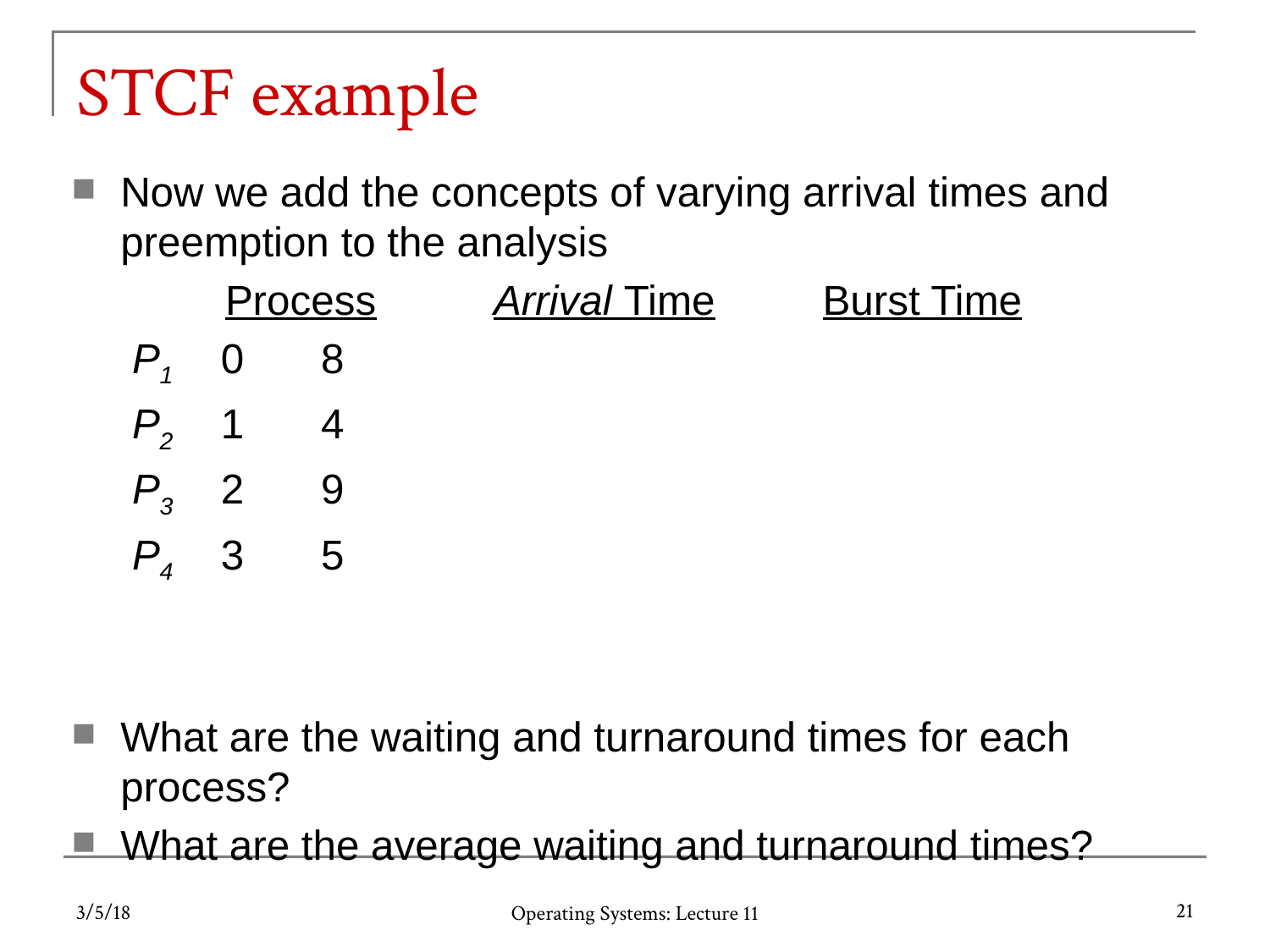

# STCF example
Now we add the concepts of varying arrival times and preemption to the analysis
		         ProcessA	arri Arrival TimeT	Burst Time
		 P1	0	8
		 P2 	1	4
		 P3	2	9
		 P4	3	5

What are the waiting and turnaround times for each process?
What are the average waiting and turnaround times?

3/5/18
21
Operating Systems: Lecture 11